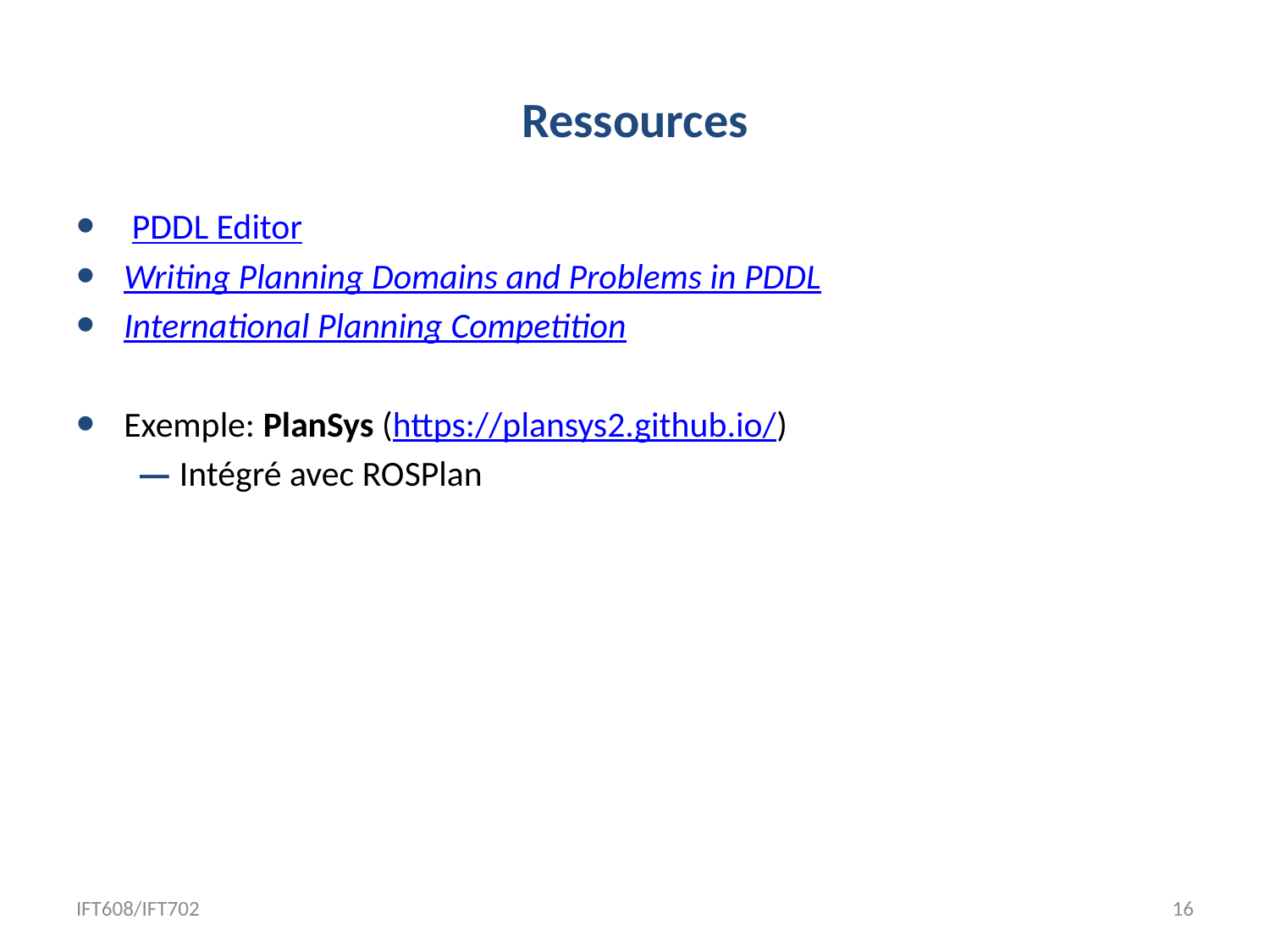

# Ressources

 PDDL Editor
Writing Planning Domains and Problems in PDDL
International Planning Competition

Exemple: PlanSys (https://plansys2.github.io/)
Intégré avec ROSPlan

16
IFT608/IFT702